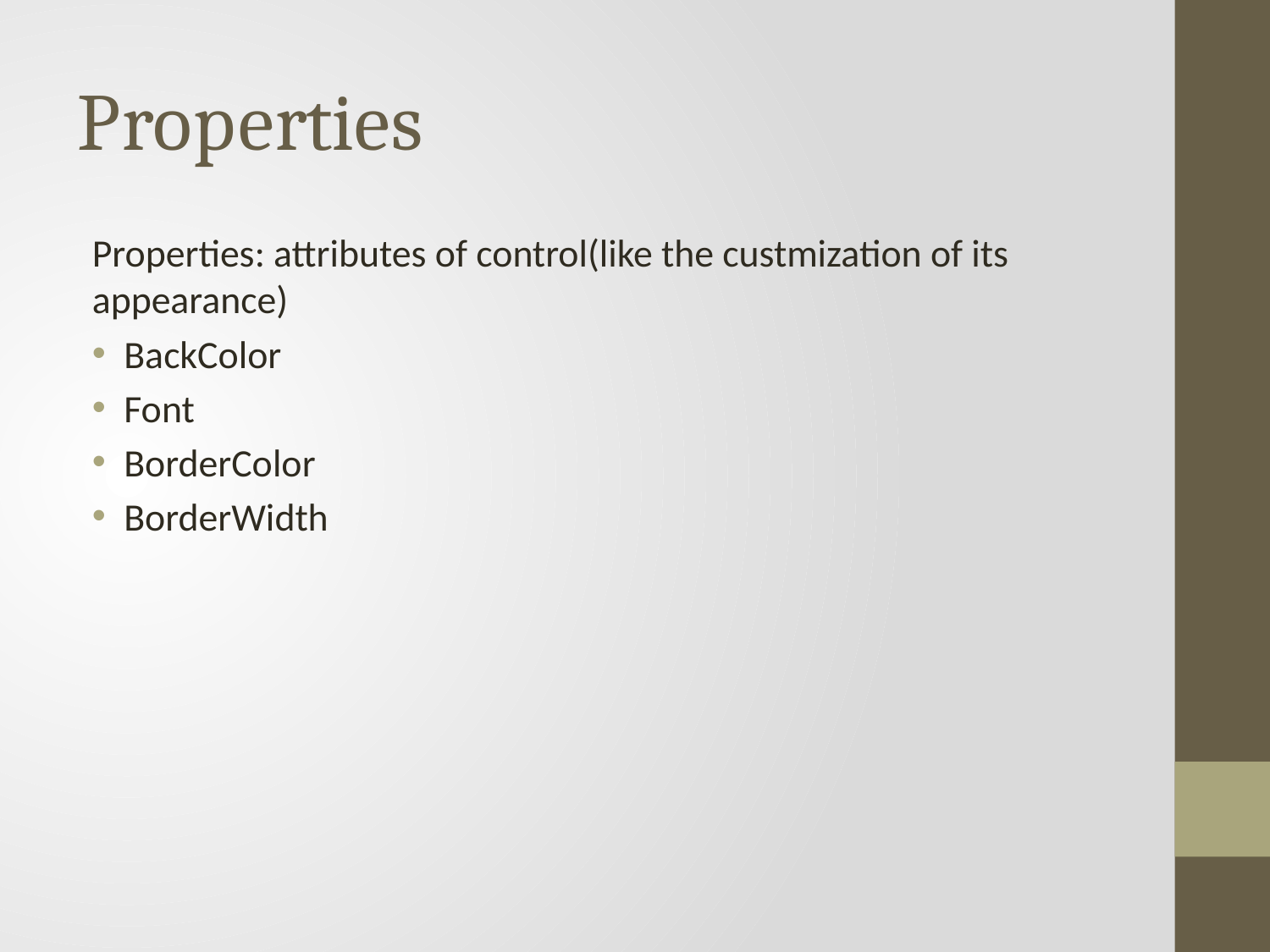

# Properties
Properties: attributes of control(like the custmization of its appearance)
BackColor
Font
BorderColor
BorderWidth